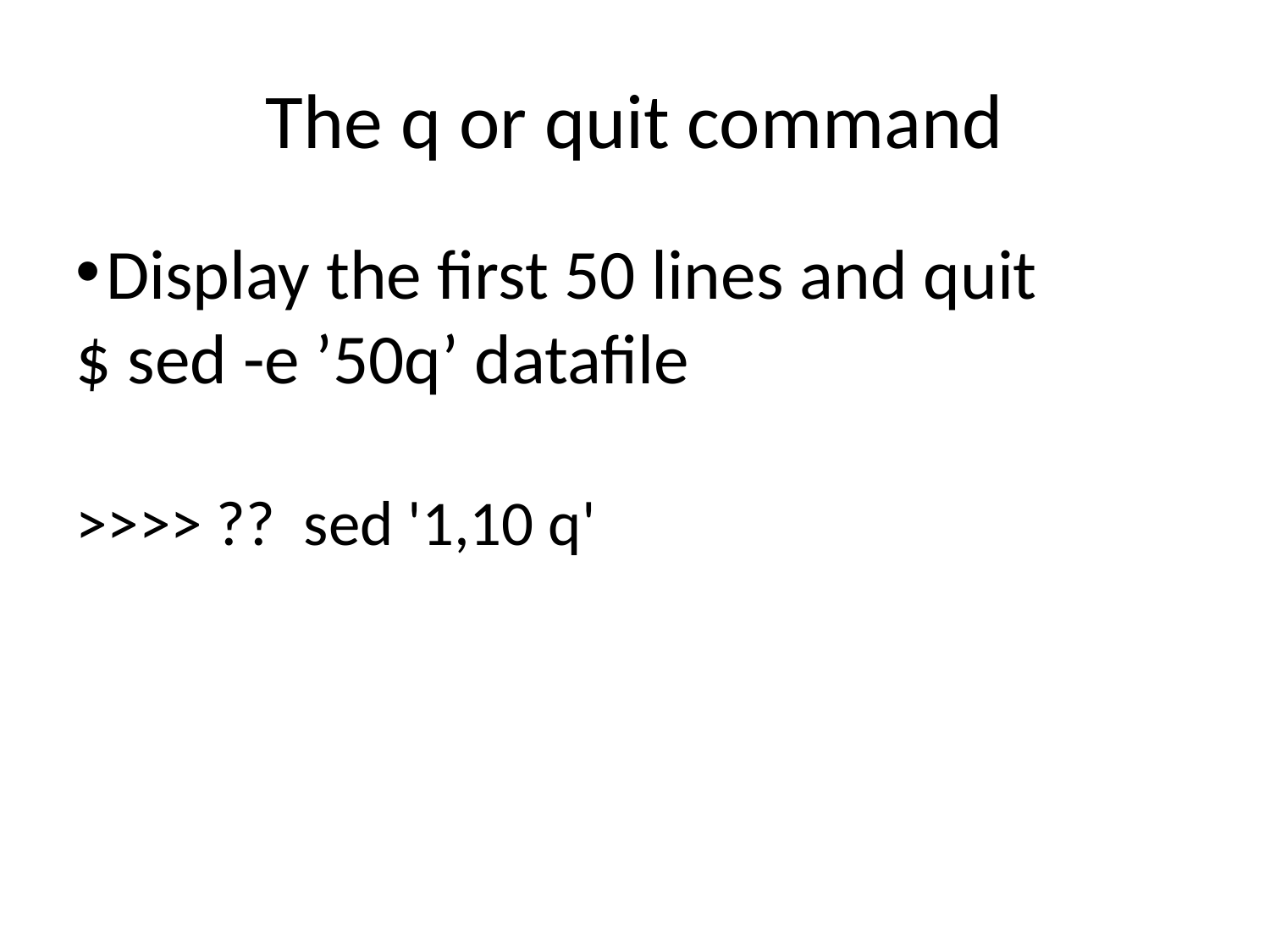

The q or quit command
Display the first 50 lines and quit
$ sed -e ’50q’ datafile

>>>> ??  sed '1,10 q'